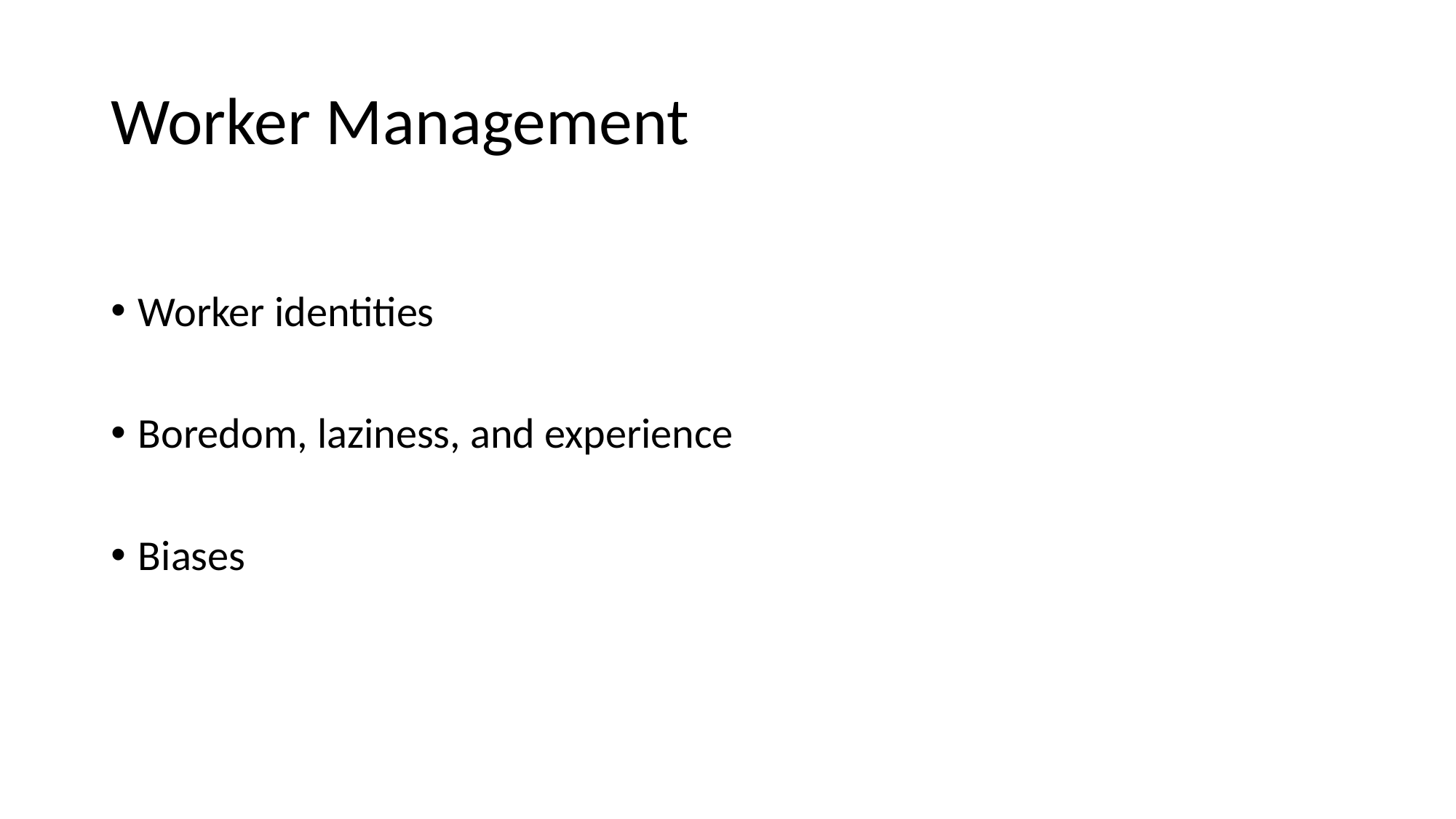

# Worker Management

Worker identities

Boredom, laziness, and experience

Biases